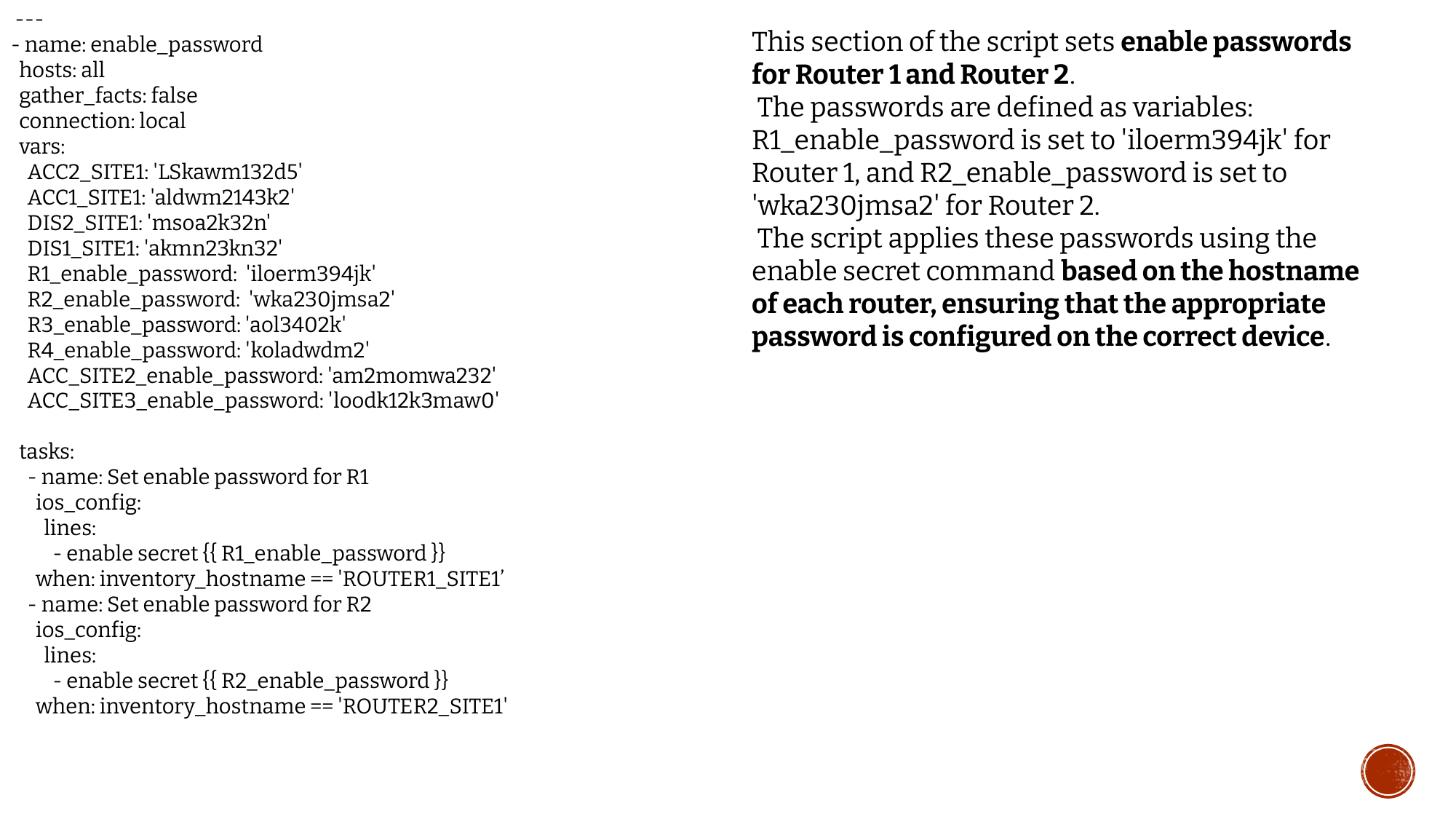

---
- name: enable_password
  hosts: all
  gather_facts: false
  connection: local
  vars:
    ACC2_SITE1: 'LSkawm132d5'
    ACC1_SITE1: 'aldwm2143k2'
    DIS2_SITE1: 'msoa2k32n'
    DIS1_SITE1: 'akmn23kn32'
    R1_enable_password:  'iloerm394jk'
    R2_enable_password:  'wka230jmsa2'
    R3_enable_password: 'aol3402k'
    R4_enable_password: 'koladwdm2'
    ACC_SITE2_enable_password: 'am2momwa232'
    ACC_SITE3_enable_password: 'loodk12k3maw0'

  tasks:
    - name: Set enable password for R1
      ios_config:
        lines:
          - enable secret {{ R1_enable_password }}
      when: inventory_hostname == 'ROUTER1_SITE1’
    - name: Set enable password for R2
      ios_config:
        lines:
          - enable secret {{ R2_enable_password }}
      when: inventory_hostname == 'ROUTER2_SITE1'

This section of the script sets enable passwords for Router 1 and Router 2.
 The passwords are defined as variables: R1_enable_password is set to 'iloerm394jk' for Router 1, and R2_enable_password is set to 'wka230jmsa2' for Router 2.
 The script applies these passwords using the enable secret command based on the hostname of each router, ensuring that the appropriate password is configured on the correct device.